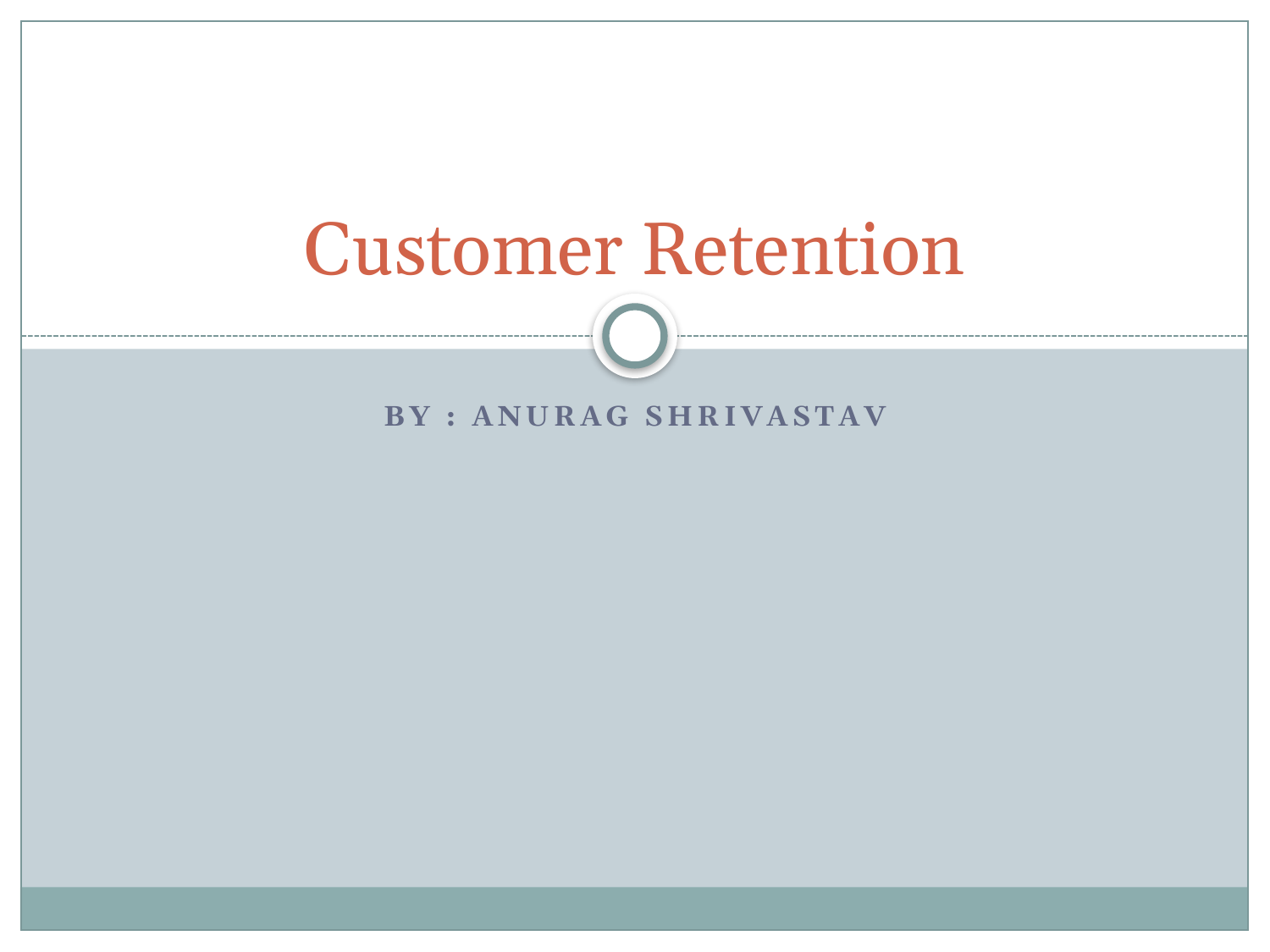

# Customer Retention
By : Anurag Shrivastav